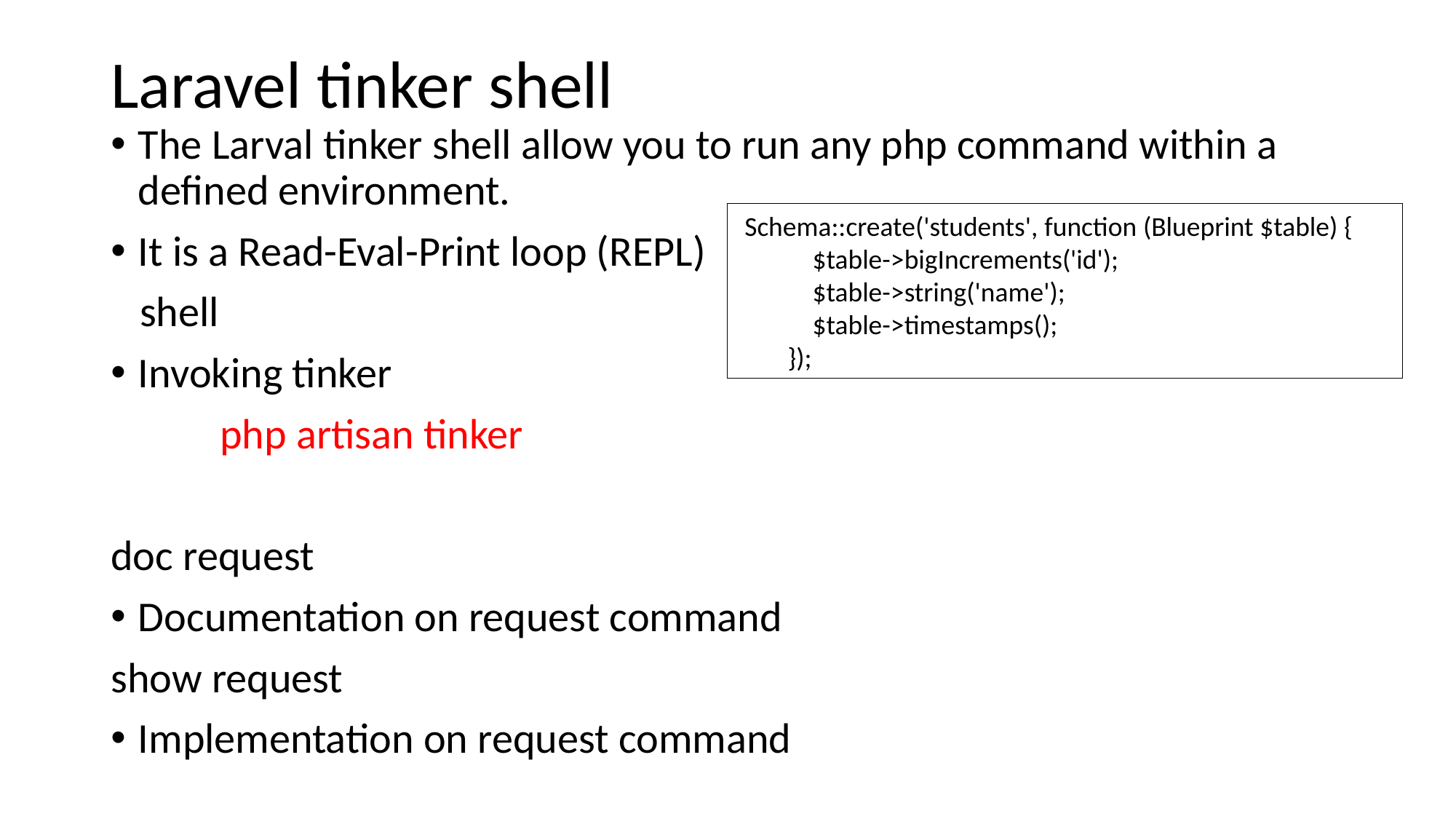

# Laravel tinker shell
The Larval tinker shell allow you to run any php command within a defined environment.
It is a Read-Eval-Print loop (REPL)
   shell
Invoking tinker
	php artisan tinker

doc request
Documentation on request command
show request
Implementation on request command

 Schema::create('students', function (Blueprint $table) {
            $table->bigIncrements('id');
            $table->string('name');
            $table->timestamps();
        });